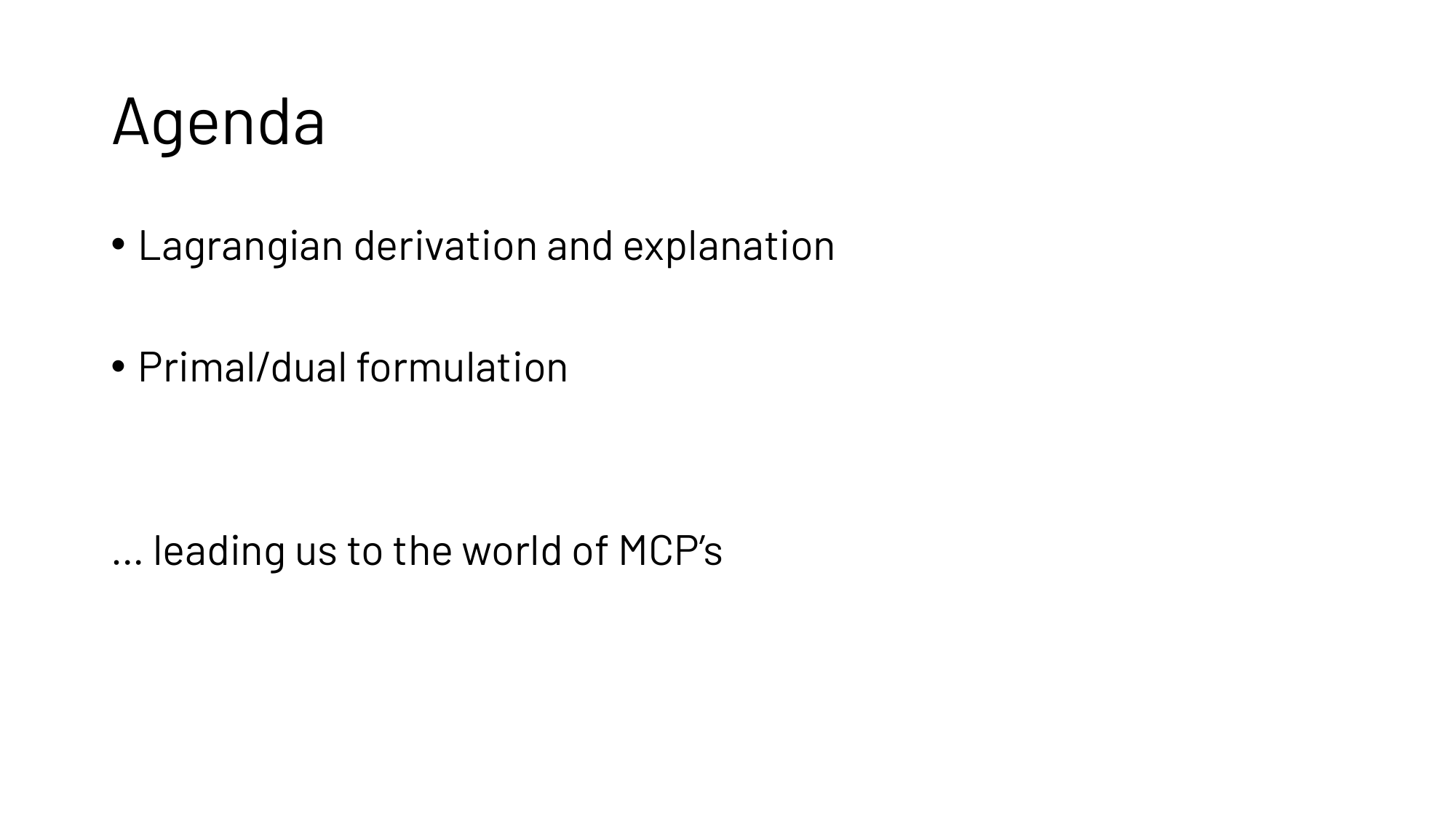

# Agenda
Lagrangian derivation and explanation

Primal/dual formulation

… leading us to the world of MCP’s